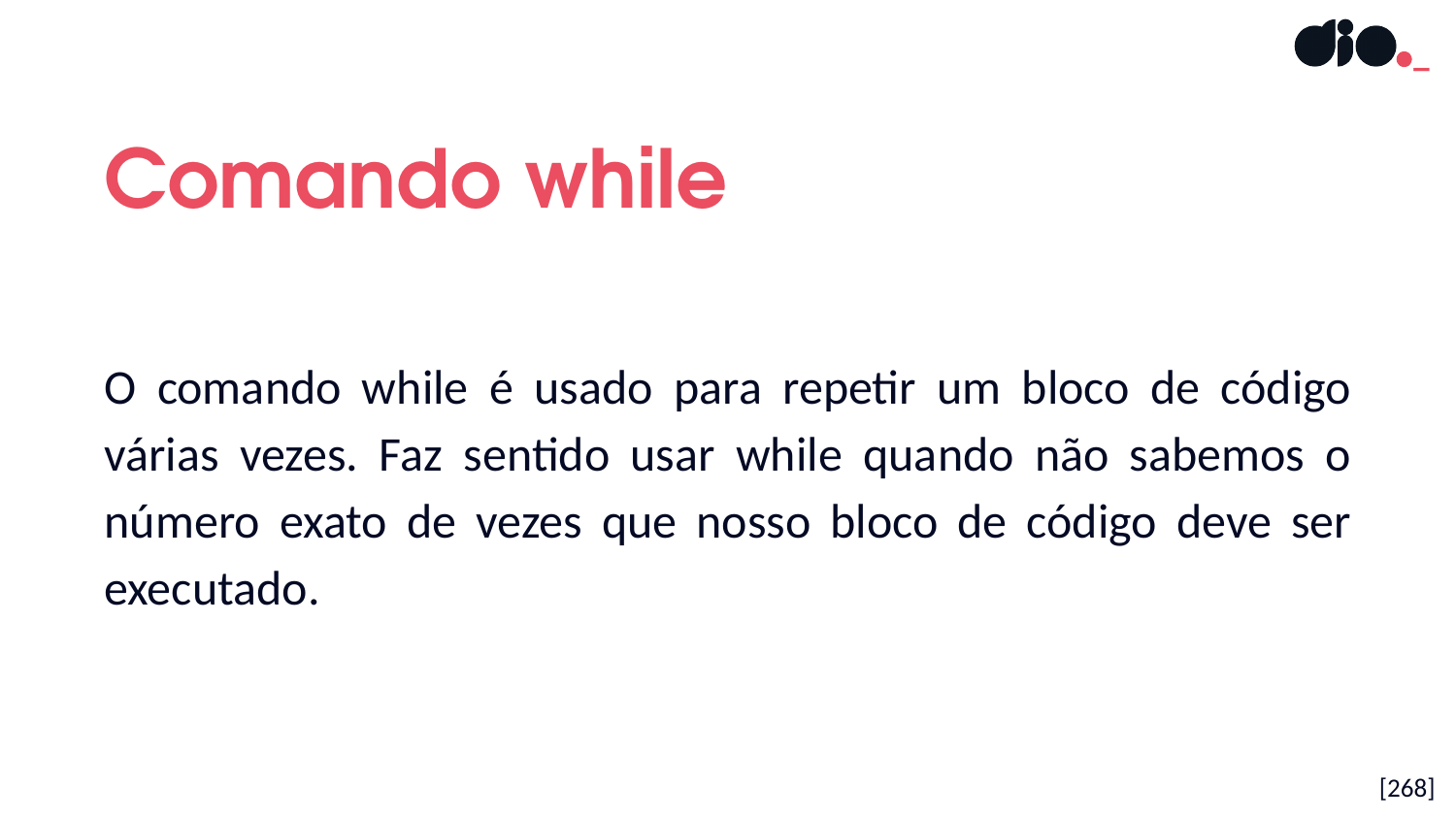

Comando while
O comando while é usado para repetir um bloco de código várias vezes. Faz sentido usar while quando não sabemos o número exato de vezes que nosso bloco de código deve ser executado.
[268]